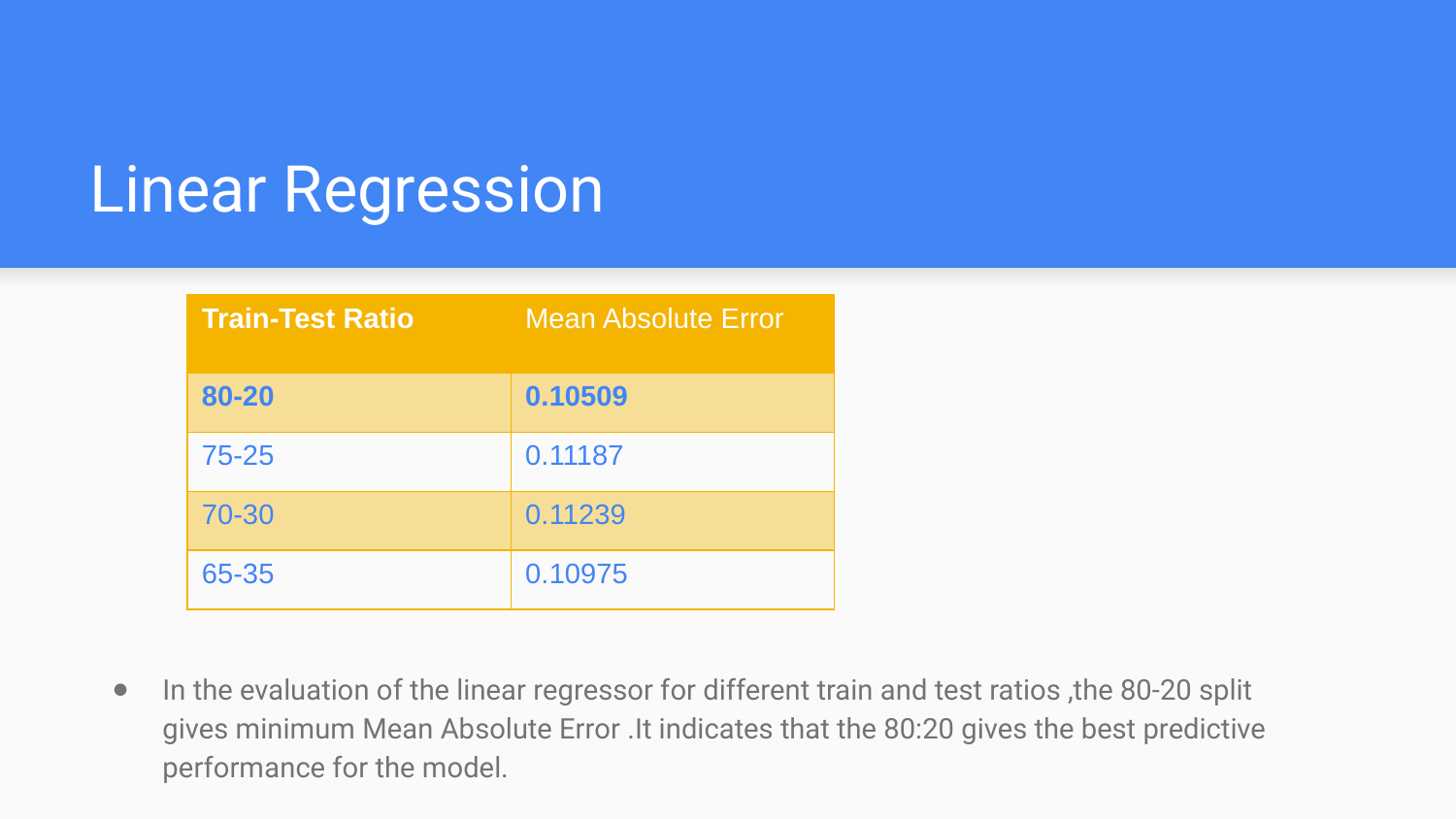

# Linear Regression
| Train-Test Ratio | Mean Absolute Error |
| --- | --- |
| 80-20 | 0.10509 |
| 75-25 | 0.11187 |
| 70-30 | 0.11239 |
| 65-35 | 0.10975 |
In the evaluation of the linear regressor for different train and test ratios ,the 80-20 split gives minimum Mean Absolute Error .It indicates that the 80:20 gives the best predictive performance for the model.